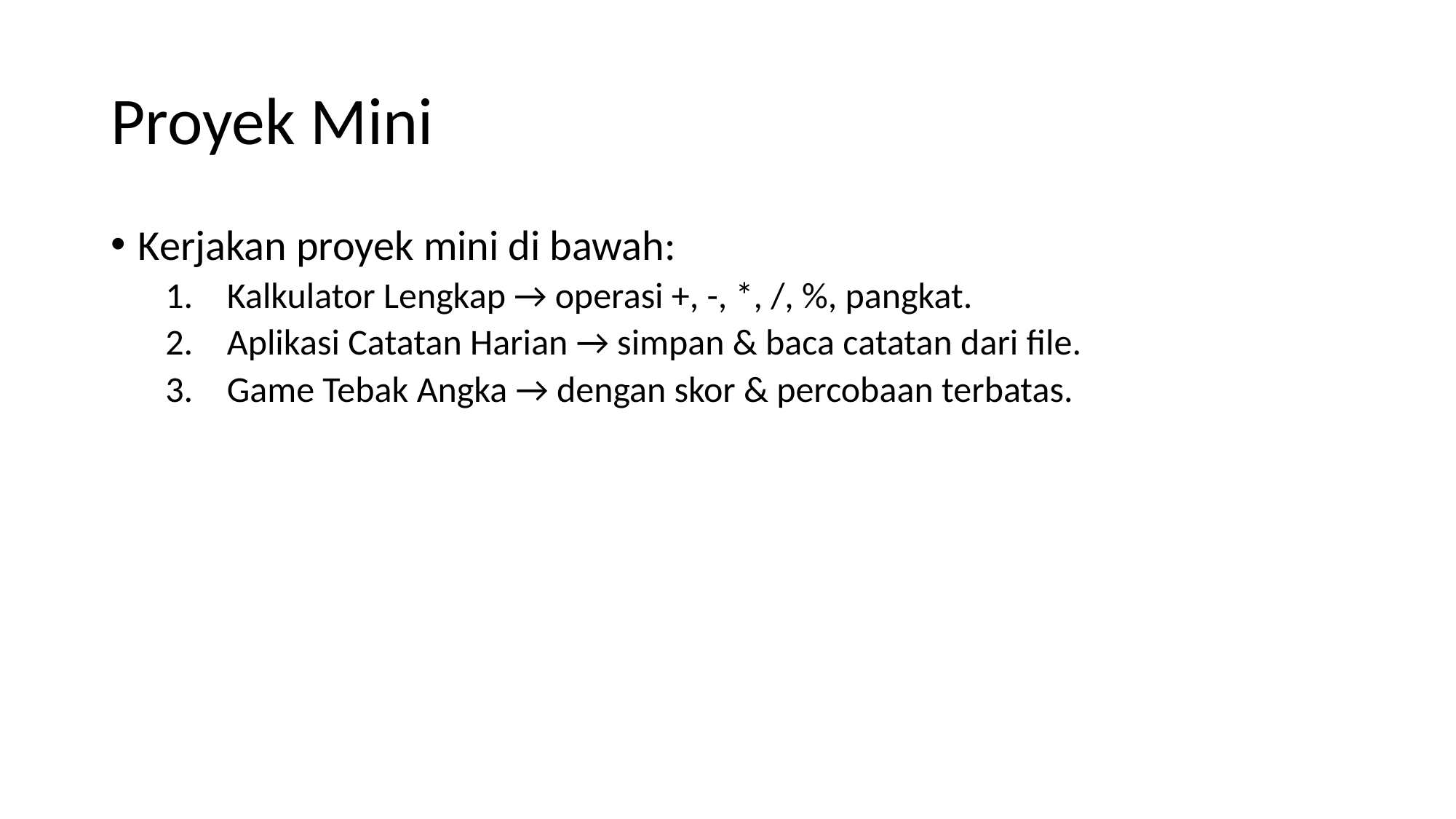

# Proyek Mini
Kerjakan proyek mini di bawah:
Kalkulator Lengkap → operasi +, -, *, /, %, pangkat.
Aplikasi Catatan Harian → simpan & baca catatan dari file.
Game Tebak Angka → dengan skor & percobaan terbatas.